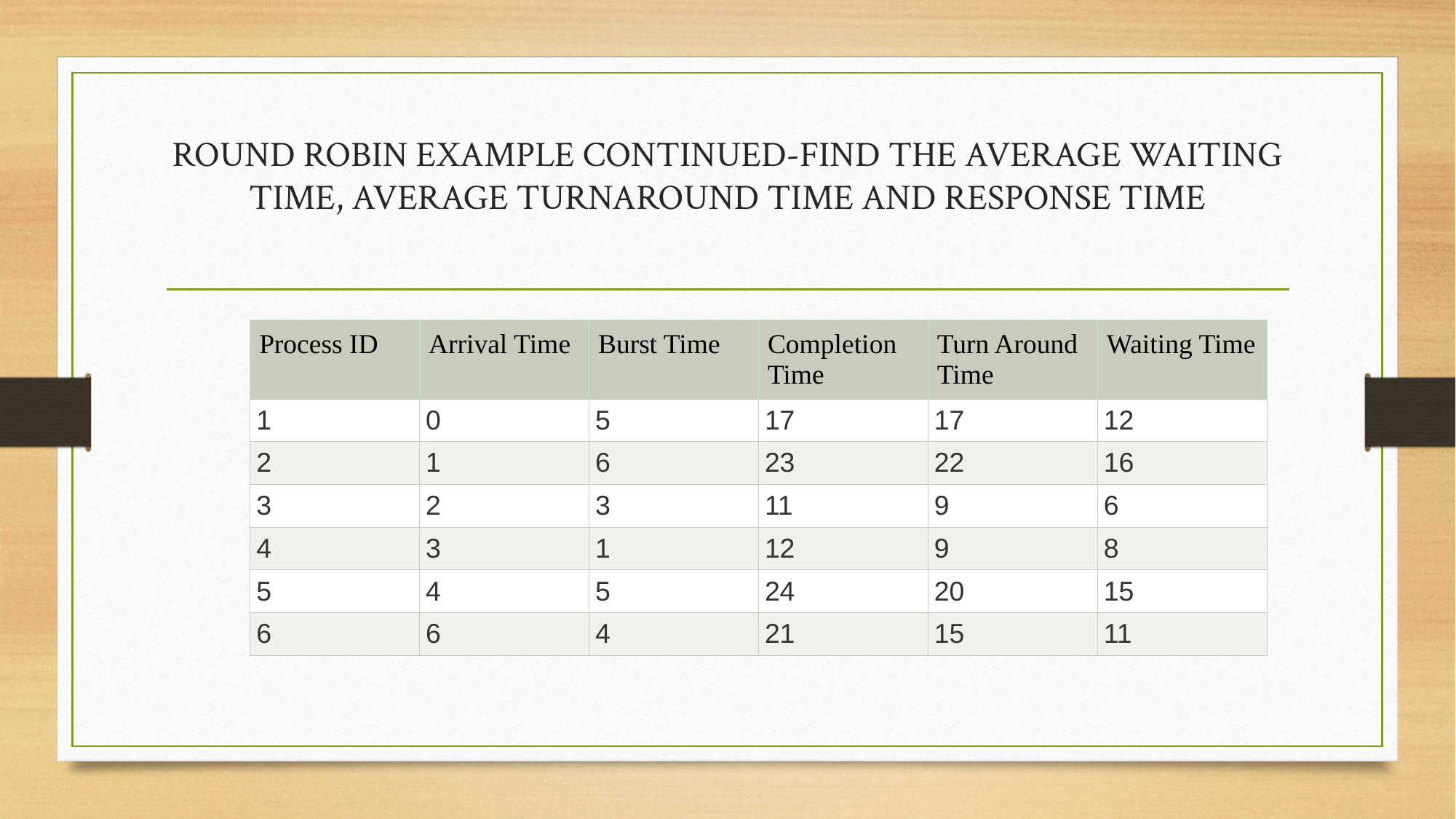

# ROUND ROBIN EXAMPLE CONTINUED-FIND THE AVERAGE WAITING TIME, AVERAGE TURNAROUND TIME AND RESPONSE TIME
| Process ID | Arrival Time | Burst Time | Completion Time | Turn Around Time | Waiting Time |
| --- | --- | --- | --- | --- | --- |
| 1 | 0 | 5 | 17 | 17 | 12 |
| 2 | 1 | 6 | 23 | 22 | 16 |
| 3 | 2 | 3 | 11 | 9 | 6 |
| 4 | 3 | 1 | 12 | 9 | 8 |
| 5 | 4 | 5 | 24 | 20 | 15 |
| 6 | 6 | 4 | 21 | 15 | 11 |